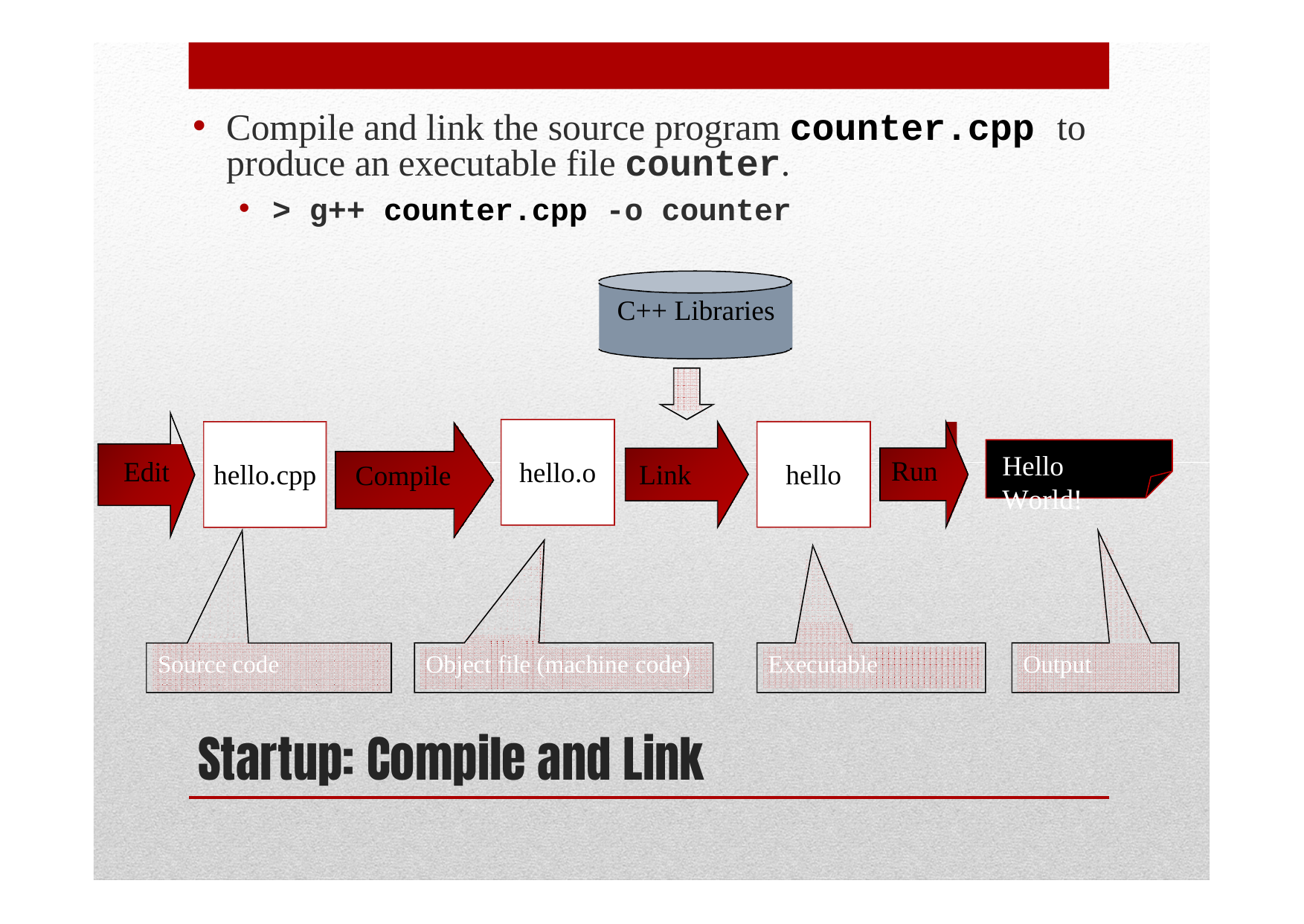

Compile and link the source program counter.cpp to produce an executable file counter.
> g++ counter.cpp -o counter

C++ Libraries

Hello World!

Run
Edit
hello.o
Link
hello.cpp
hello
Compile

Source code
Object file (machine code)
Executable
Output
Startup: Compile and Link